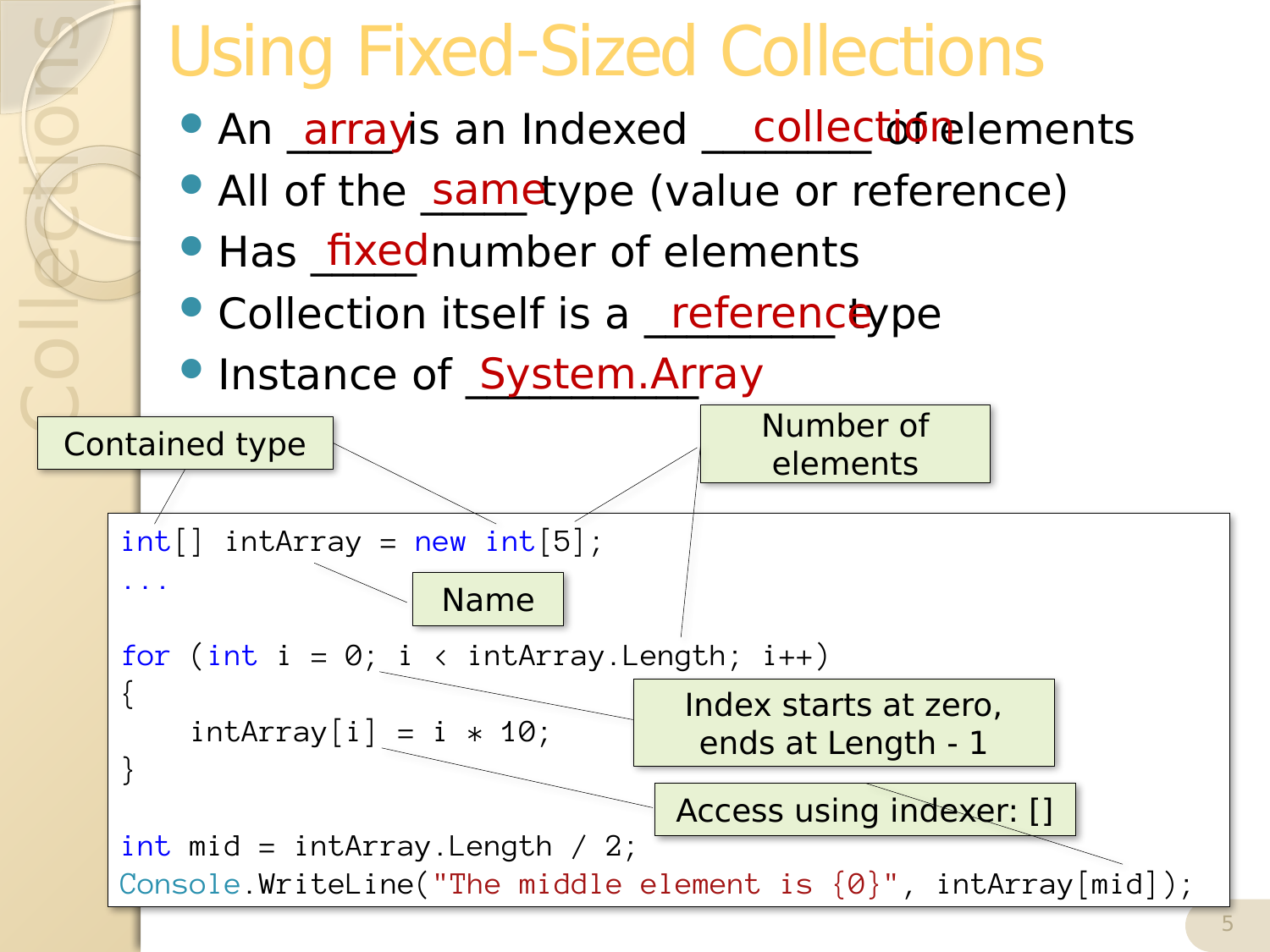

# Using Fixed-Sized Collections
collection
An _____ is an Indexed ________ of elements
All of the _____ type (value or reference)
Has _____ number of elements
Collection itself is a _________ type
Instance of ___________
array
same
fixed
reference
System.Array
Number of elements
Contained type
int[] intArray = new int[5];
...

for (int i = 0; i < intArray.Length; i++)
{
    intArray[i] = i * 10;
}

int mid = intArray.Length / 2;
Console.WriteLine("The middle element is {0}", intArray[mid]);
Name
Index starts at zero, ends at Length - 1
Access using indexer: []
5